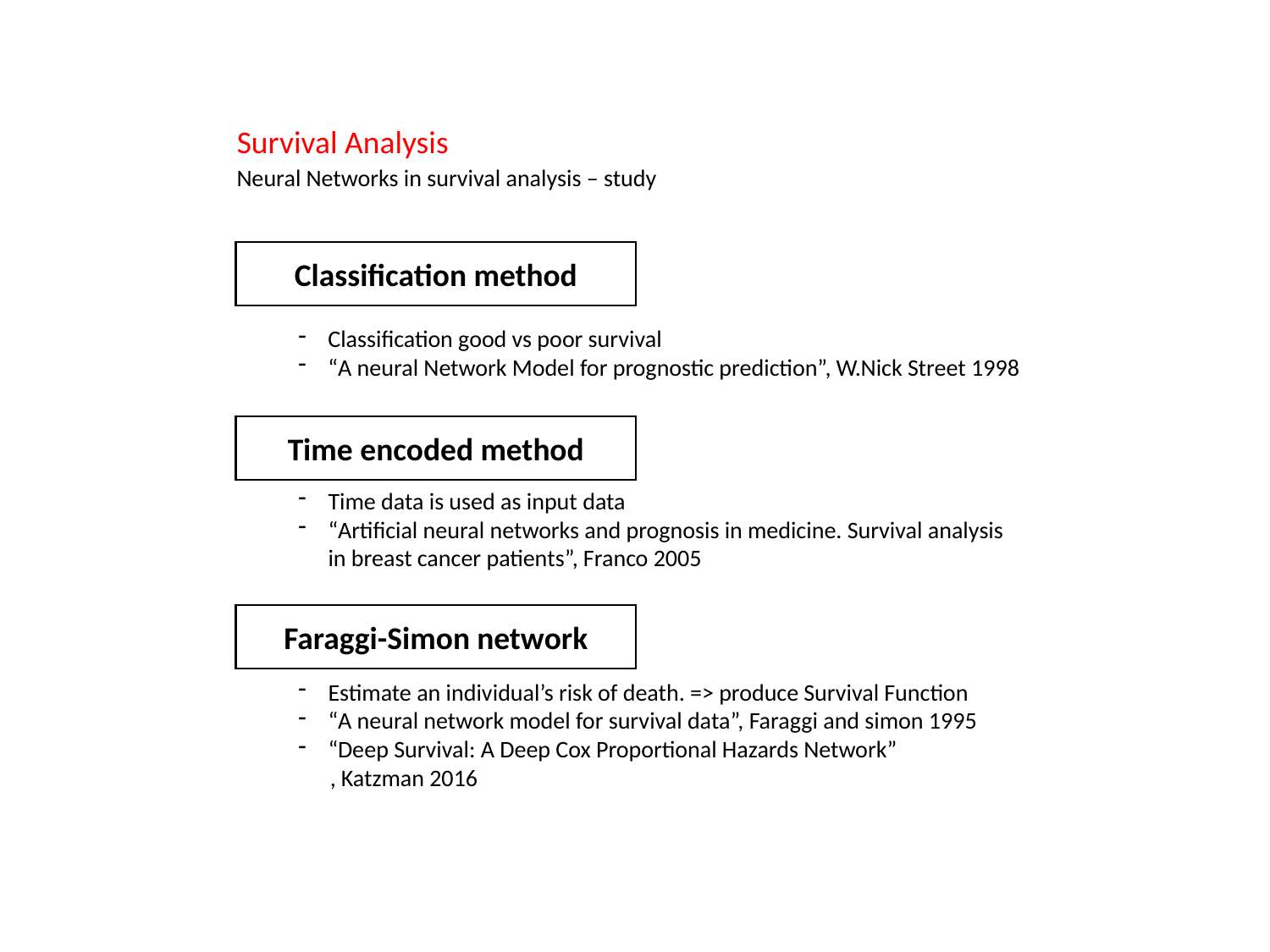

# Survival Analysis
Neural Networks in survival analysis – study
Classification method
Classification good vs poor survival
“A neural Network Model for prognostic prediction”, W.Nick Street 1998
Time encoded method
Time data is used as input data
“Artificial neural networks and prognosis in medicine. Survival analysis in breast cancer patients”, Franco 2005
Faraggi-Simon network
Estimate an individual’s risk of death. => produce Survival Function
“A neural network model for survival data”, Faraggi and simon 1995
“Deep Survival: A Deep Cox Proportional Hazards Network”
      , Katzman 2016